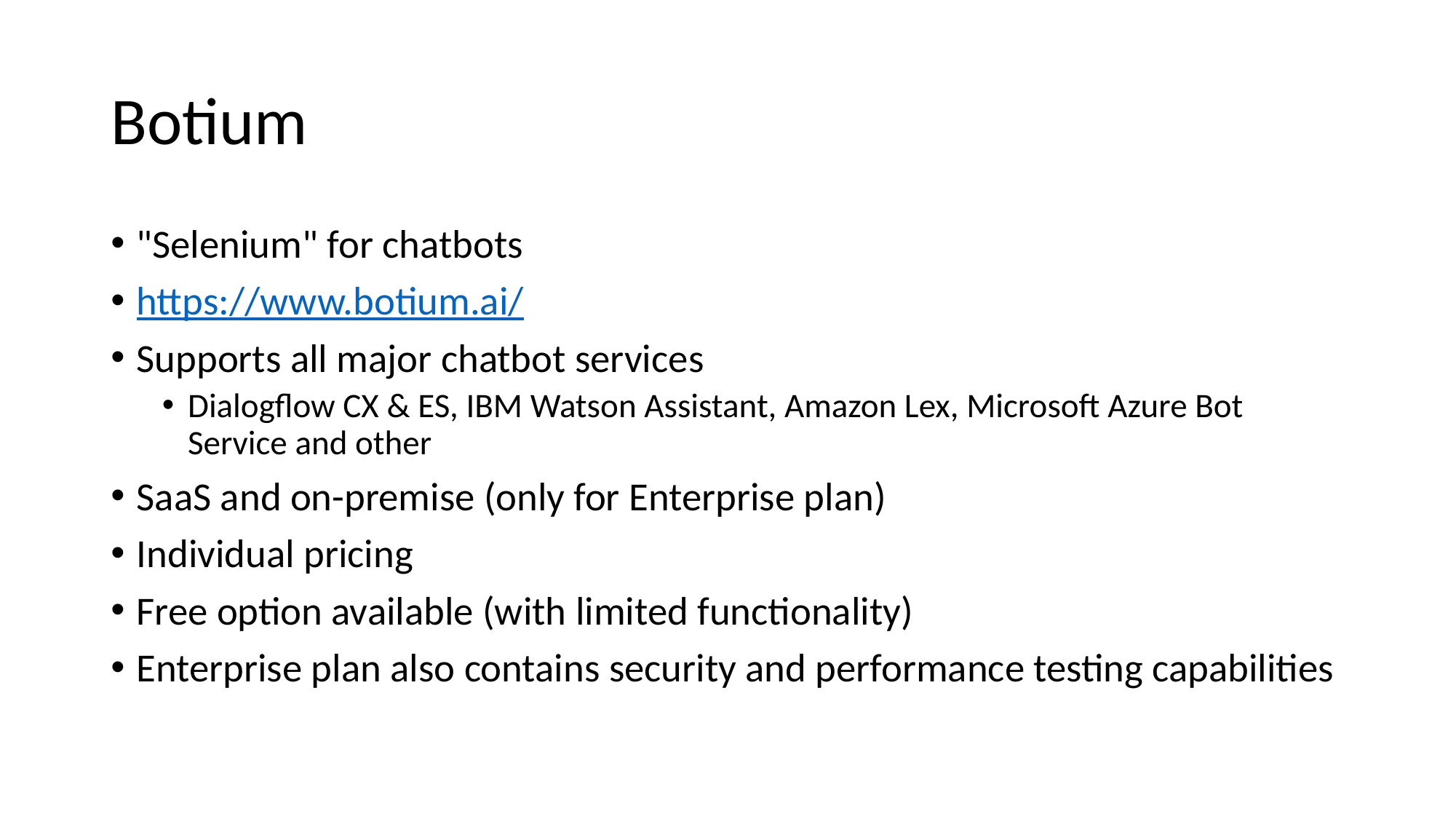

# Botium
"Selenium" for chatbots
https://www.botium.ai/
Supports all major chatbot services
Dialogflow CX & ES, IBM Watson Assistant, Amazon Lex, Microsoft Azure Bot Service and other
SaaS and on-premise (only for Enterprise plan)
Individual pricing
Free option available (with limited functionality)
Enterprise plan also contains security and performance testing capabilities